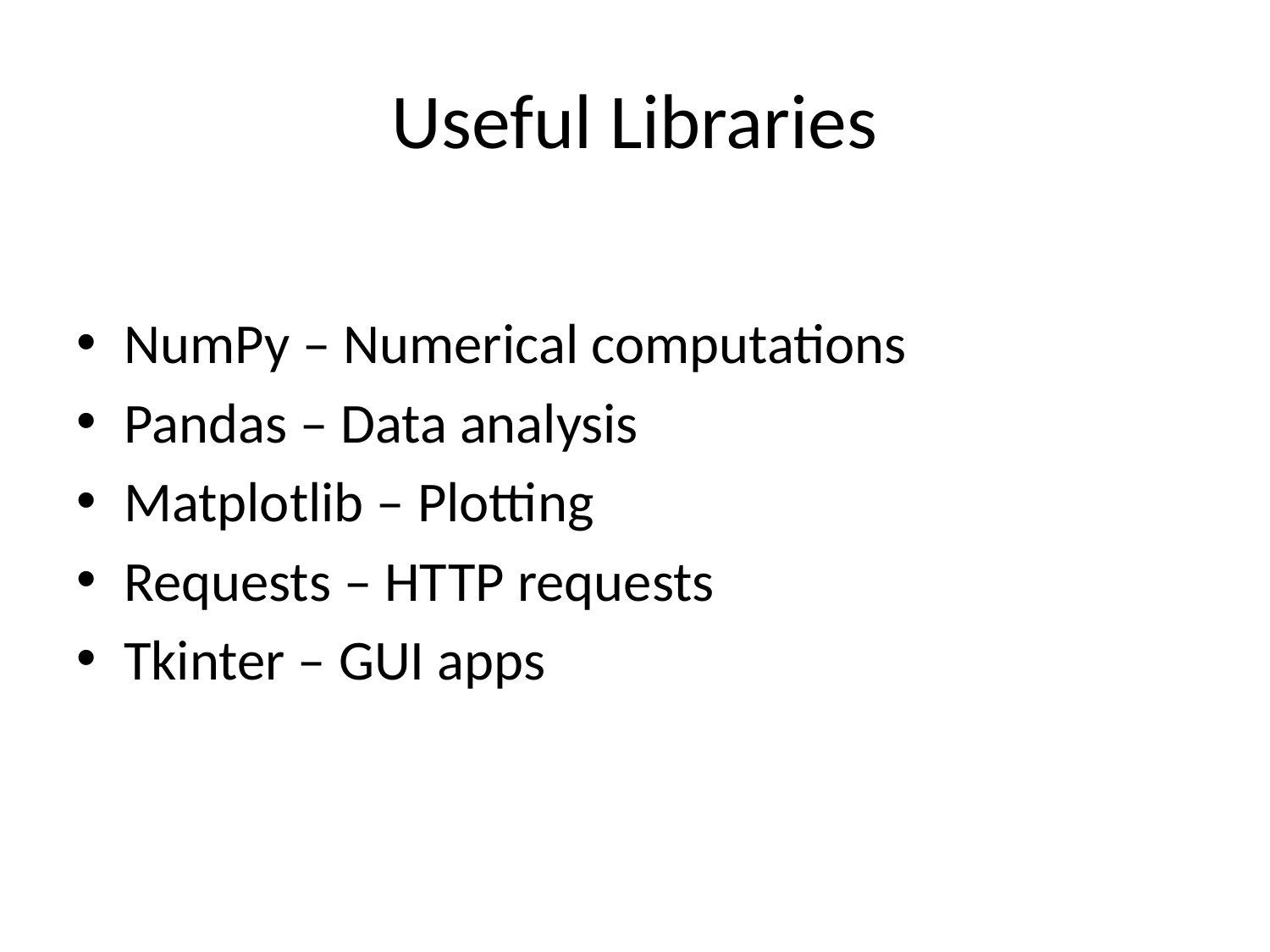

# Useful Libraries

NumPy – Numerical computations
Pandas – Data analysis
Matplotlib – Plotting
Requests – HTTP requests
Tkinter – GUI apps